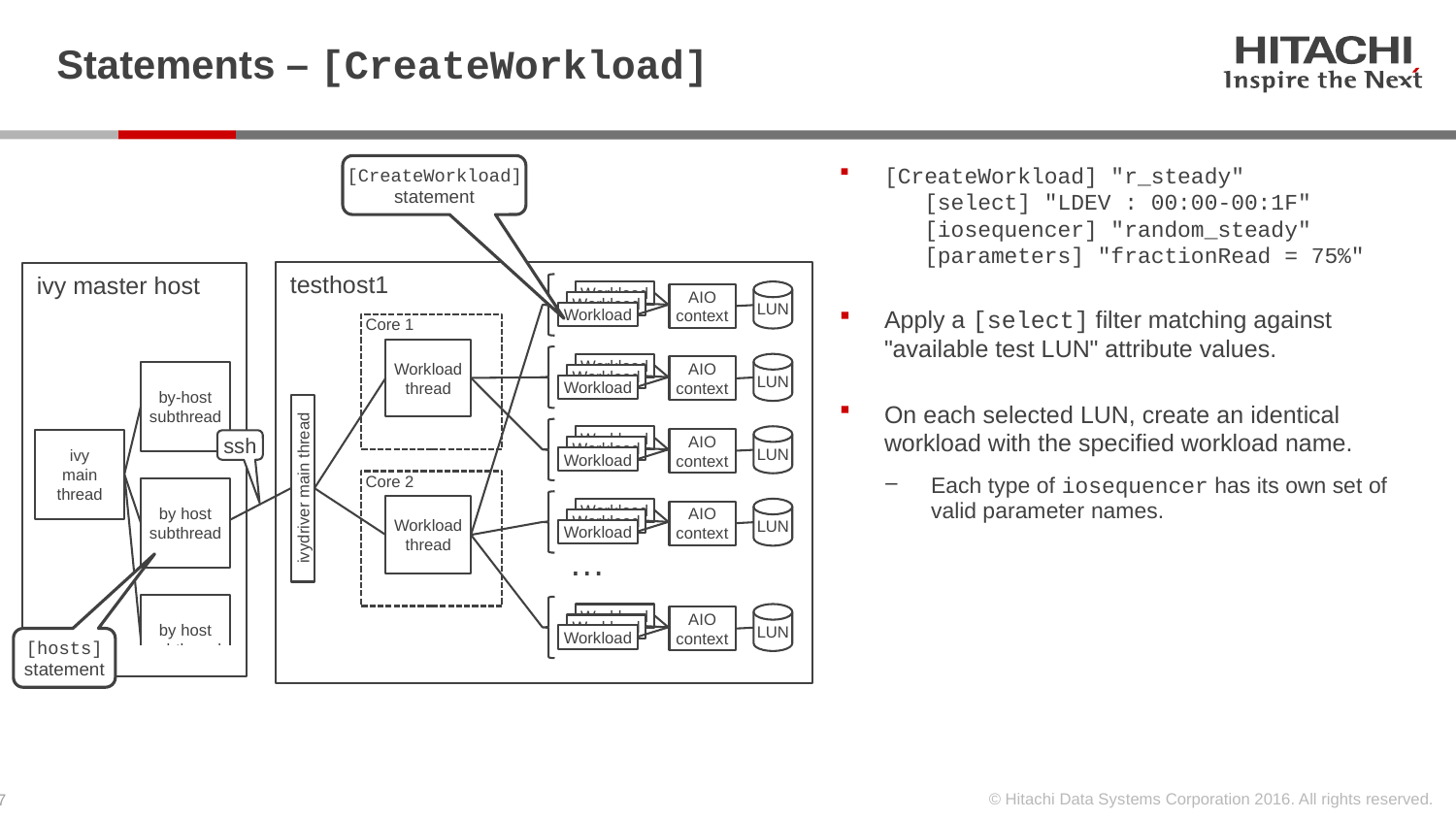

# Statements – [CreateWorkload]
[CreateWorkload] "r_steady"
   [select] "LDEV : 00:00-00:1F"
   [iosequencer] "random_steady"
   [parameters] "fractionRead = 75%"
Apply a [select] filter matching against "available test LUN" attribute values.
On each selected LUN, create an identical workload with the specified workload name.
Each type of iosequencer has its own set of valid parameter names.
[CreateWorkload]
statement
testhost1
ivy master host

Workload
LUN
AIO context
Workload
Workload
Core 1
Workload thread

Workload
LUN
AIO context
Workload
Workload
by-host subthread

Workload
LUN
AIO context
Workload
Workload
ivy
main
thread
ssh
Core 2
ivydriver main thread
by host subthread

Workload
LUN
AIO context
Workload
Workload
Workload thread
…
by host subthread

Workload
LUN
AIO context
Workload
Workload
[hosts] statement